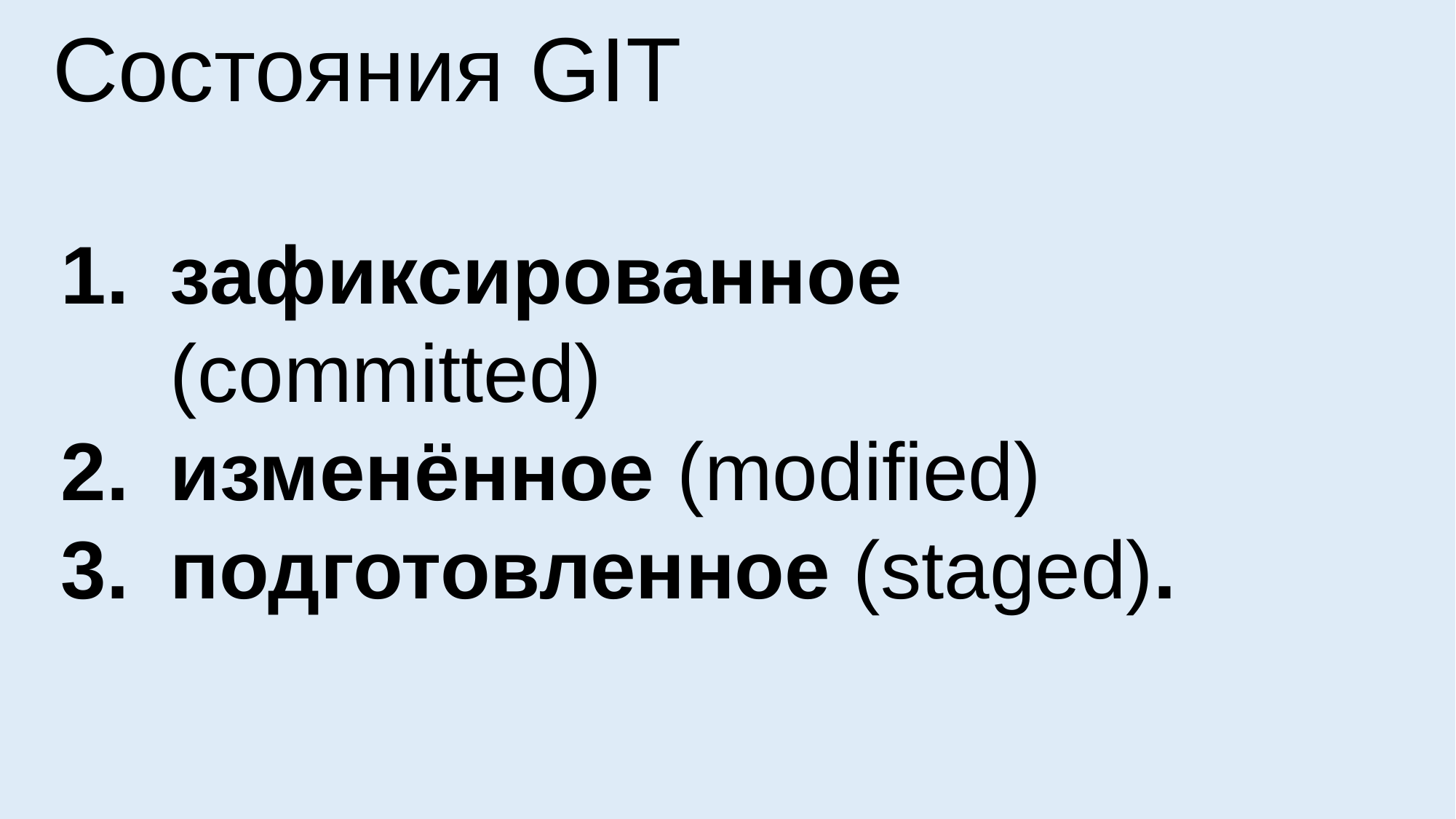

Состояния GIT
зафиксированное (committed)
изменённое (modified)
подготовленное (staged).